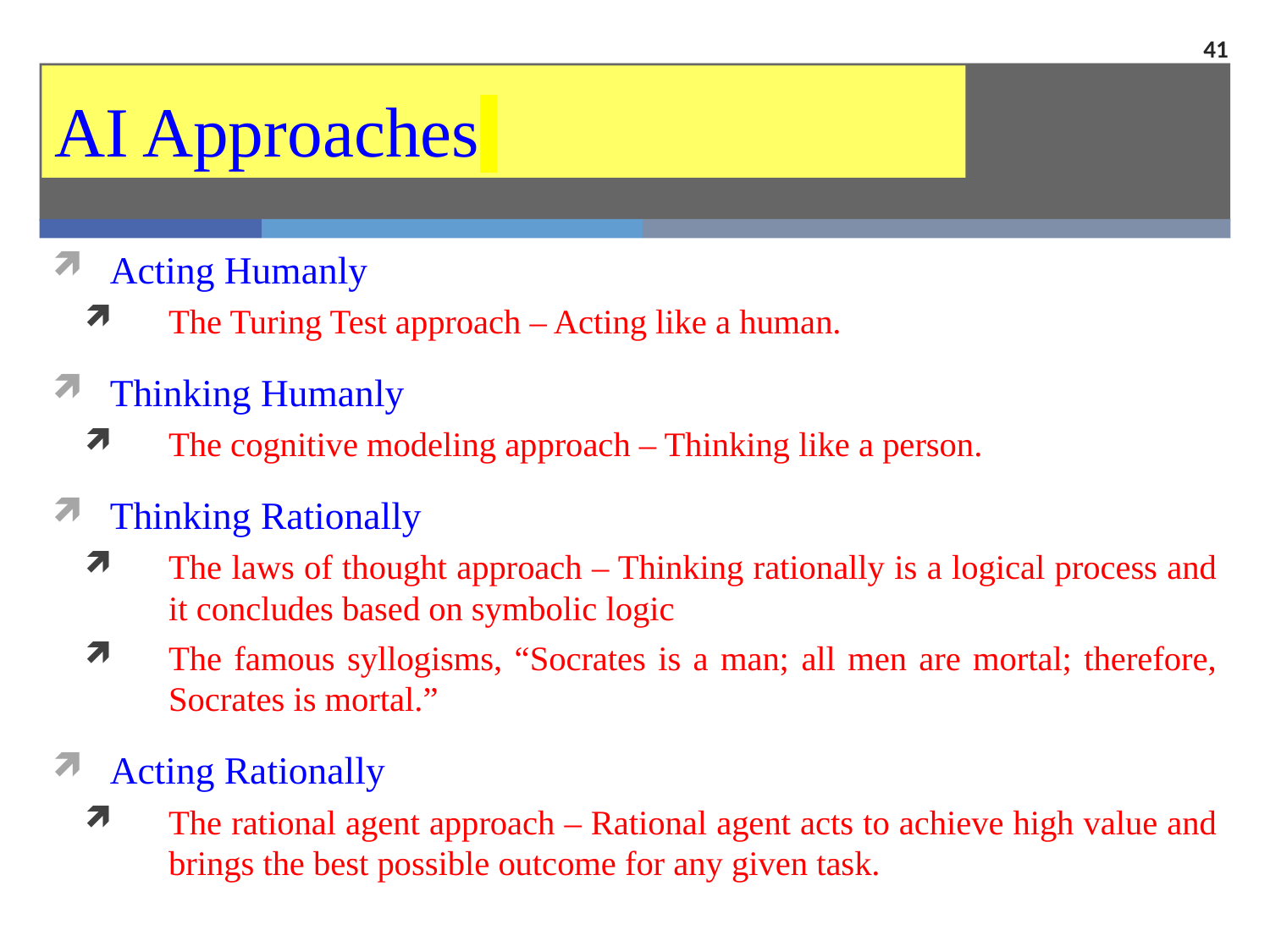

41

AI Approaches
Acting Humanly
The Turing Test approach – Acting like a human.
Thinking Humanly
The cognitive modeling approach – Thinking like a person.
Thinking Rationally
The laws of thought approach – Thinking rationally is a logical process and it concludes based on symbolic logic
The famous syllogisms, “Socrates is a man; all men are mortal; therefore, Socrates is mortal.”
Acting Rationally
The rational agent approach – Rational agent acts to achieve high value and brings the best possible outcome for any given task.